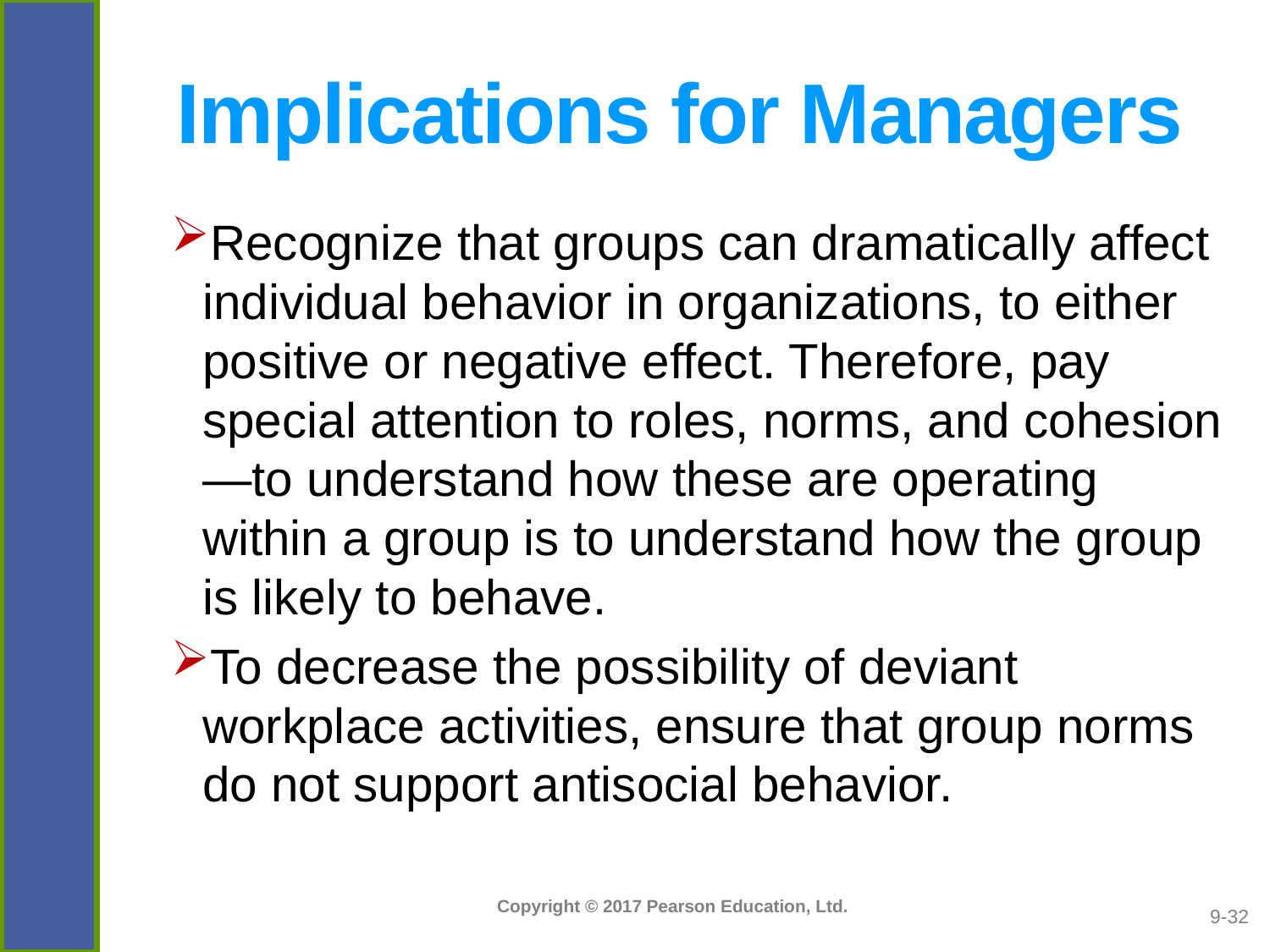

# Implications for Managers
Recognize that groups can dramatically affect individual behavior in organizations, to either positive or negative effect. Therefore, pay special attention to roles, norms, and cohesion—to understand how these are operating within a group is to understand how the group is likely to behave.
To decrease the possibility of deviant workplace activities, ensure that group norms do not support antisocial behavior.

9-32